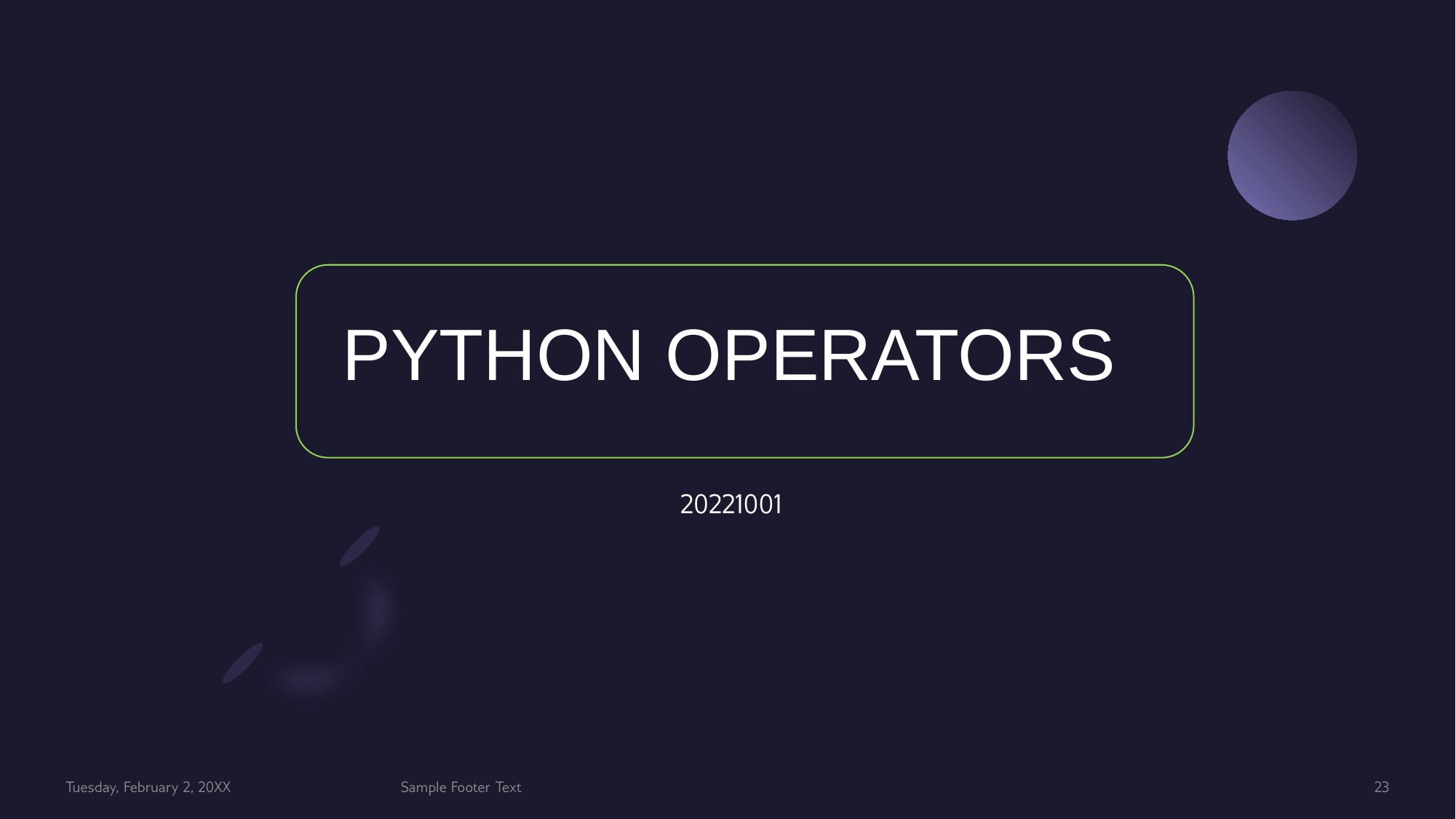

# PYTHON OPERATORS

20221001
Tuesday, February 2, 20XX
Sample Footer Text
23